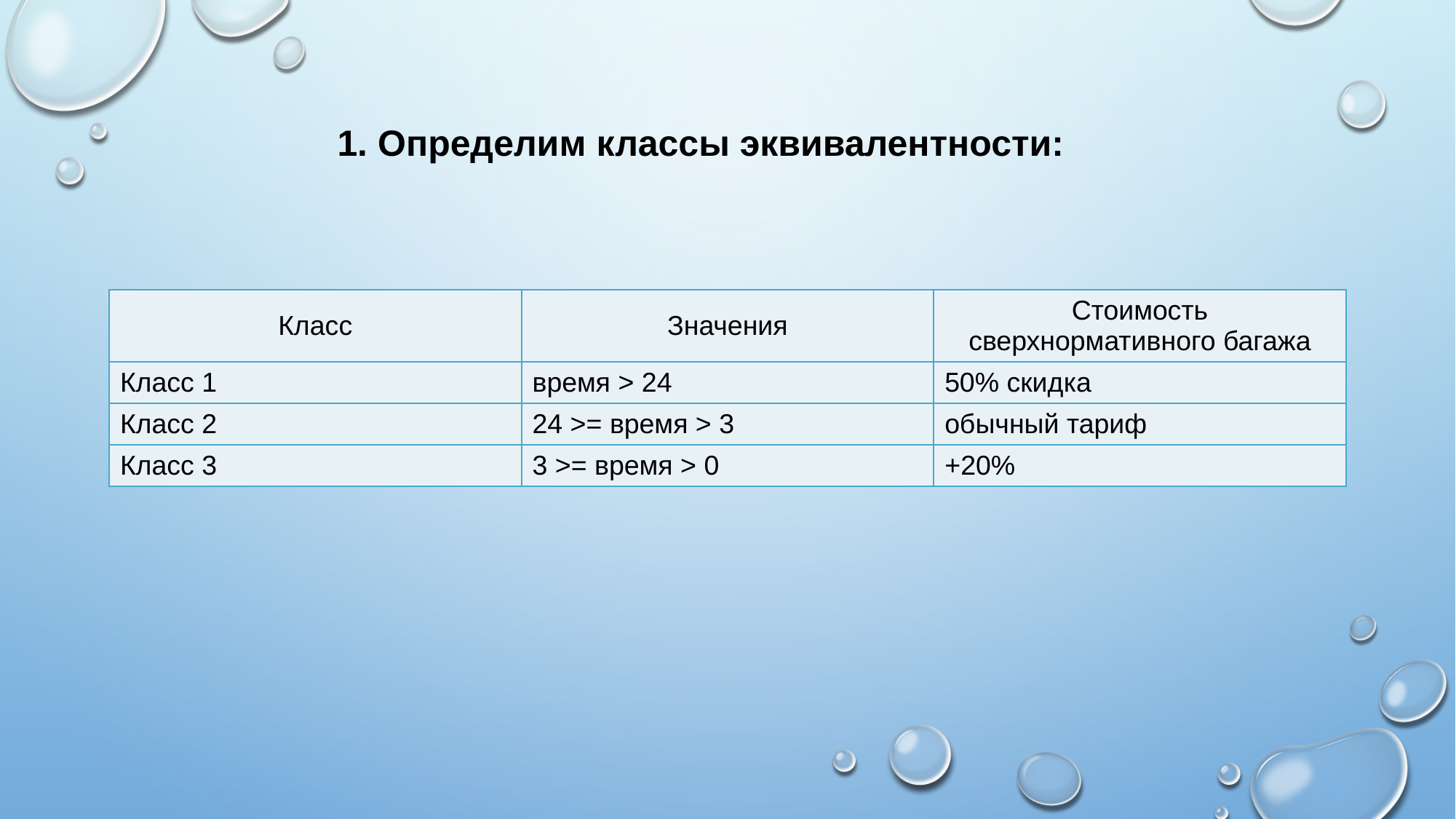

1. Определим классы эквивалентности:
| Класс | Значения | Стоимость сверхнормативного багажа |
| --- | --- | --- |
| Класс 1 | время > 24 | 50% скидка |
| Класс 2 | 24 >= время > 3 | обычный тариф |
| Класс 3 | 3 >= время > 0 | +20% |